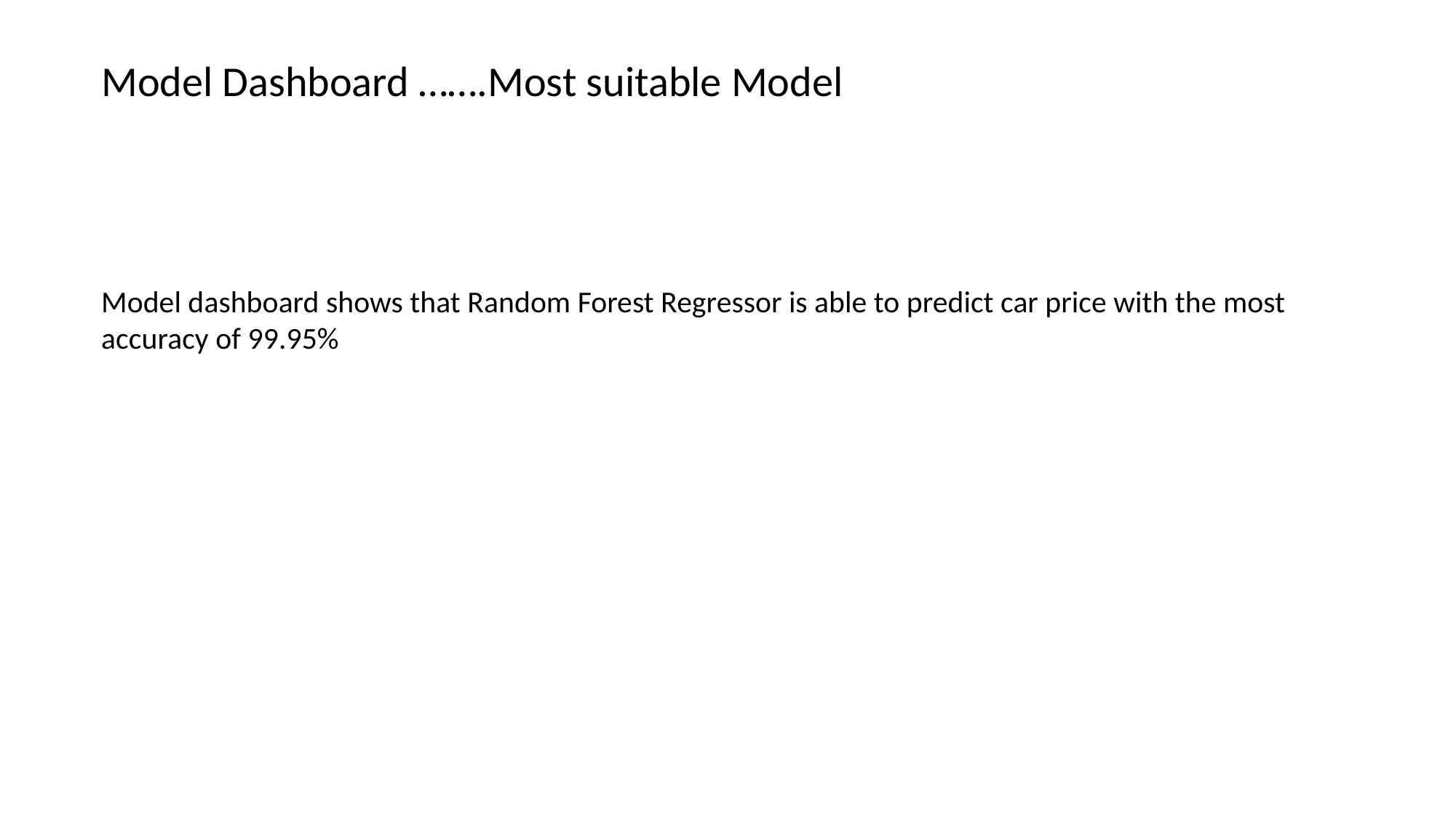

Model Dashboard …….Most suitable Model
Model dashboard shows that Random Forest Regressor is able to predict car price with the most accuracy of 99.95%